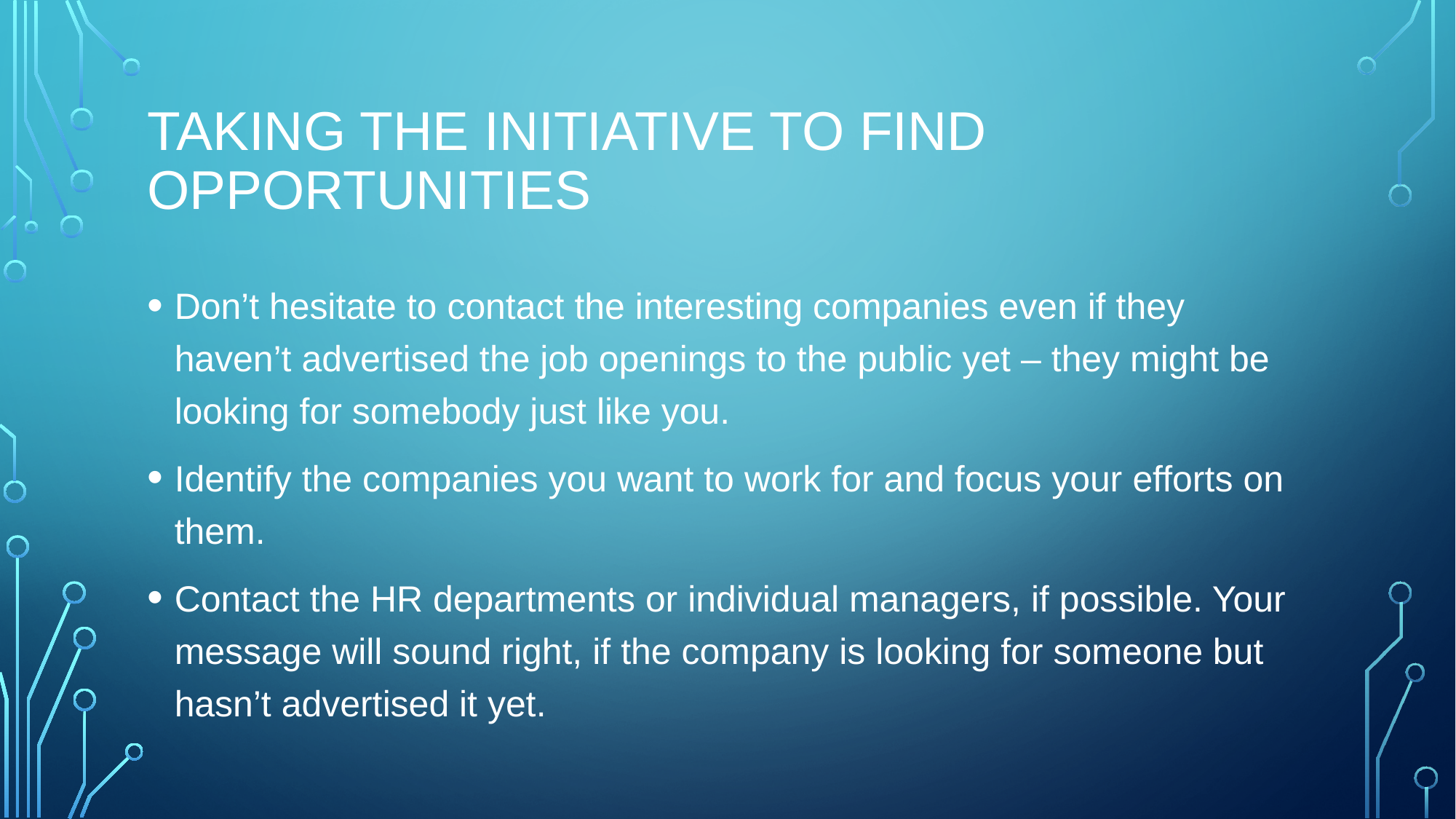

# Taking the initiative to find opportunities
Don’t hesitate to contact the interesting companies even if they haven’t advertised the job openings to the public yet – they might be looking for somebody just like you.
Identify the companies you want to work for and focus your efforts on them.
Contact the HR departments or individual managers, if possible. Your message will sound right, if the company is looking for someone but hasn’t advertised it yet.